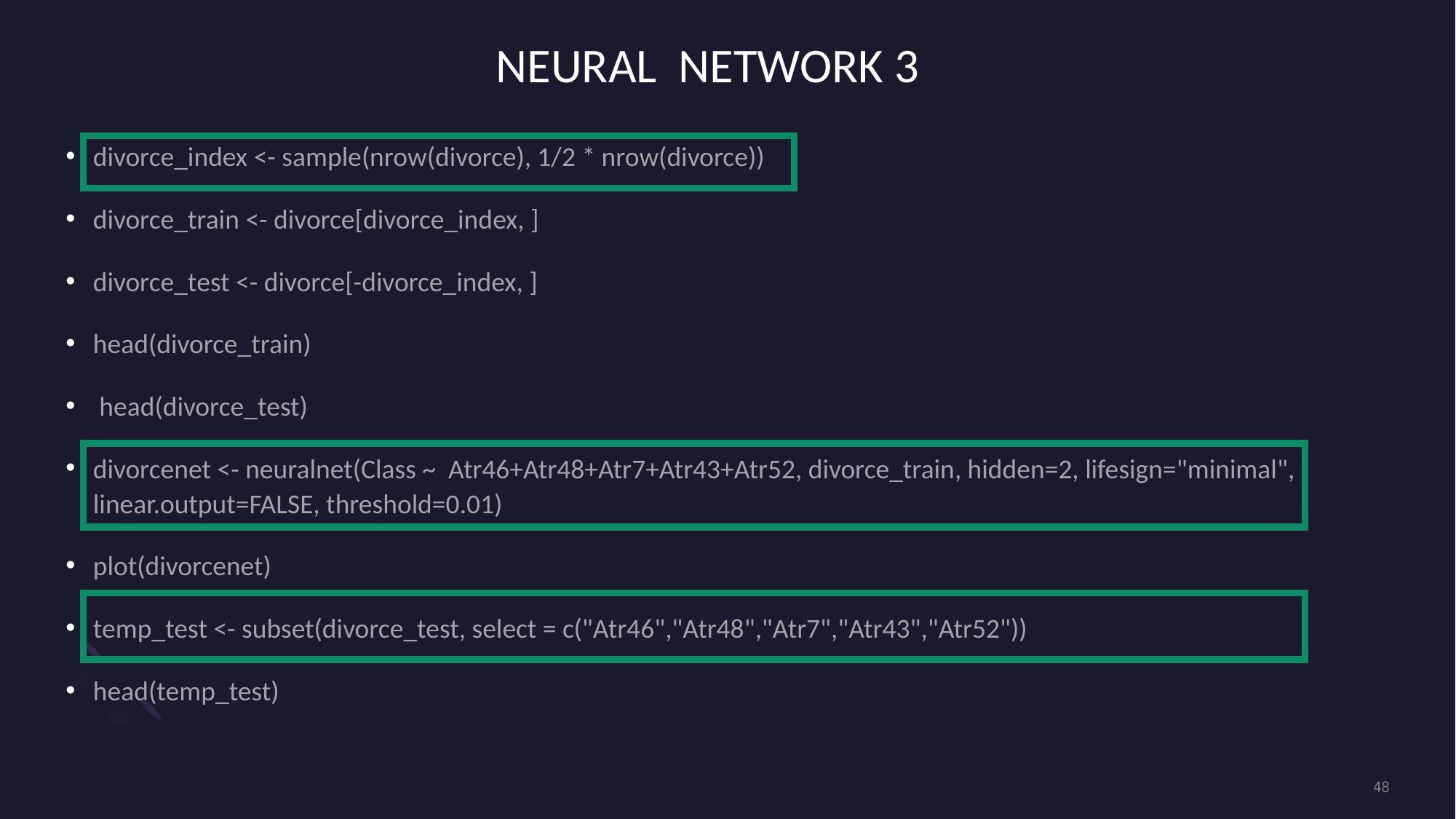

# NEURAL  NETWORK 3

divorce_index <- sample(nrow(divorce), 1/2 * nrow(divorce))
divorce_train <- divorce[divorce_index, ]
divorce_test <- divorce[-divorce_index, ]
head(divorce_train)
 head(divorce_test)
divorcenet <- neuralnet(Class ~  Atr46+Atr48+Atr7+Atr43+Atr52, divorce_train, hidden=2, lifesign="minimal", linear.output=FALSE, threshold=0.01)
plot(divorcenet)
temp_test <- subset(divorce_test, select = c("Atr46","Atr48","Atr7","Atr43","Atr52"))
head(temp_test)

48